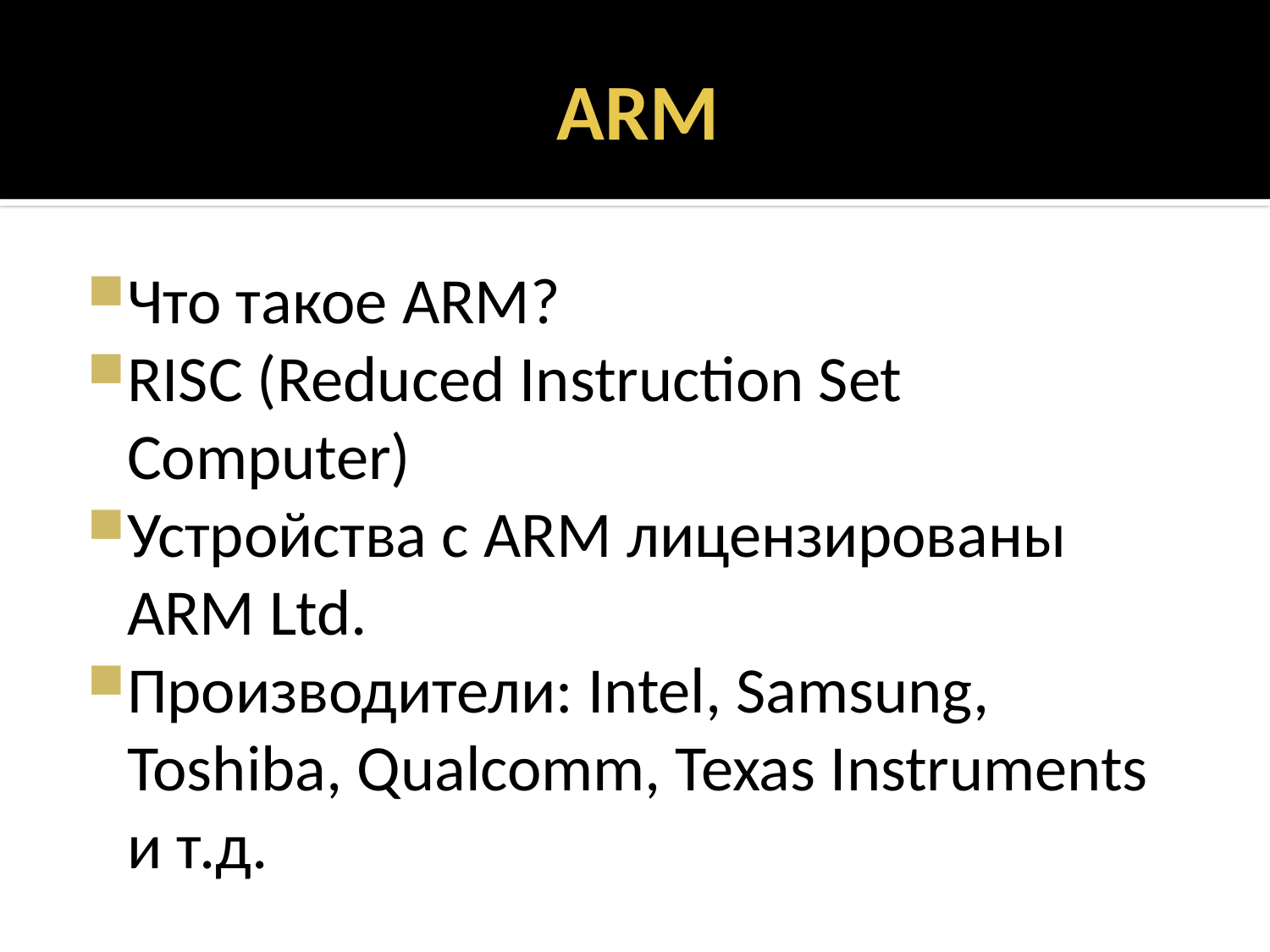

# ARM
Что такое ARM?
RISC (Reduced Instruction Set Computer)
Устройства с ARM лицензированы ARM Ltd.
Производители: Intel, Samsung, Toshiba, Qualcomm, Texas Instruments и т.д.